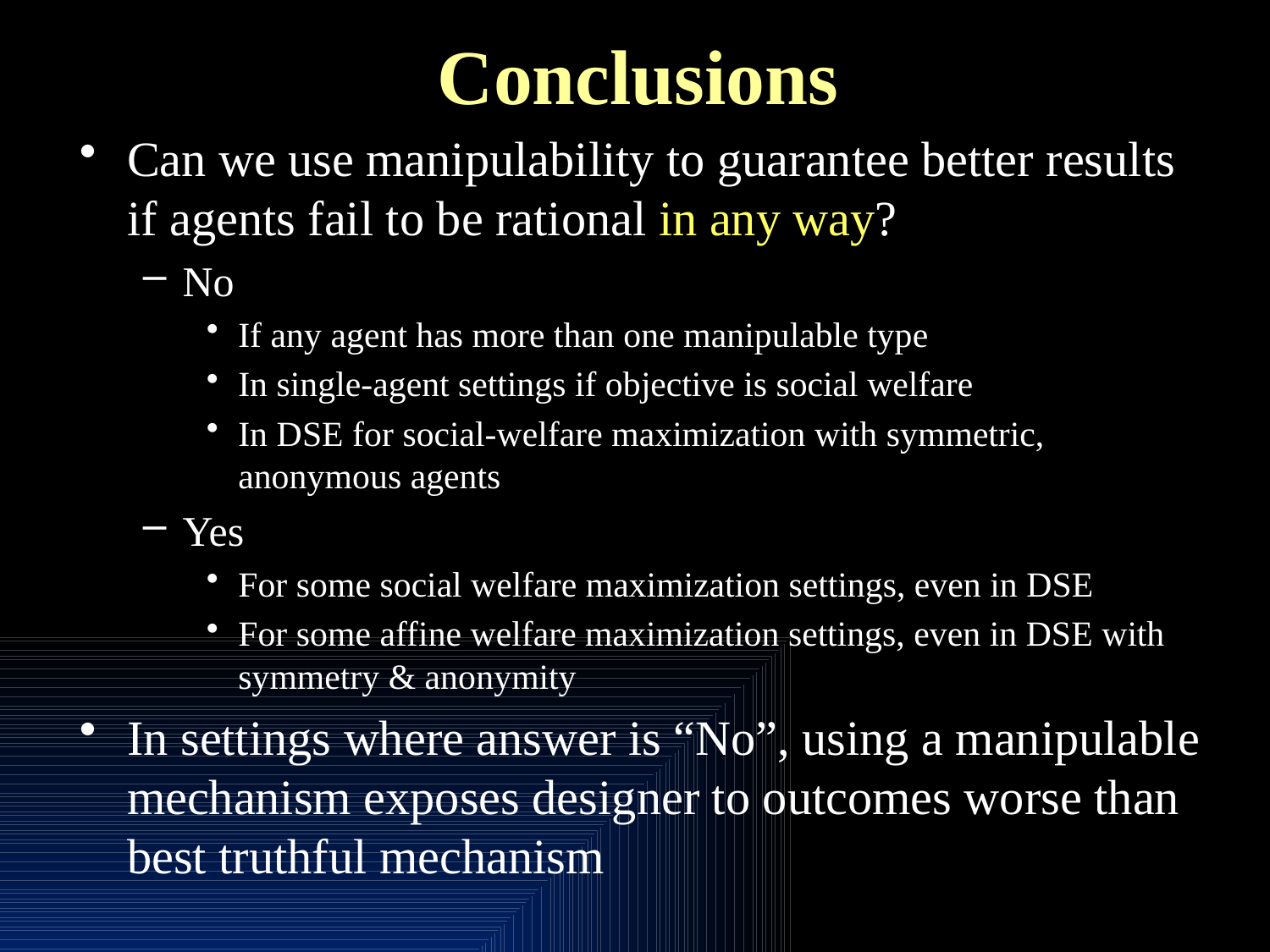

# Conclusions
Can we use manipulability to guarantee better results if agents fail to be rational in any way?
No
If any agent has more than one manipulable type
In single-agent settings if objective is social welfare
In DSE for social-welfare maximization with symmetric, anonymous agents
Yes
For some social welfare maximization settings, even in DSE
For some affine welfare maximization settings, even in DSE with symmetry & anonymity
In settings where answer is “No”, using a manipulable mechanism exposes designer to outcomes worse than best truthful mechanism